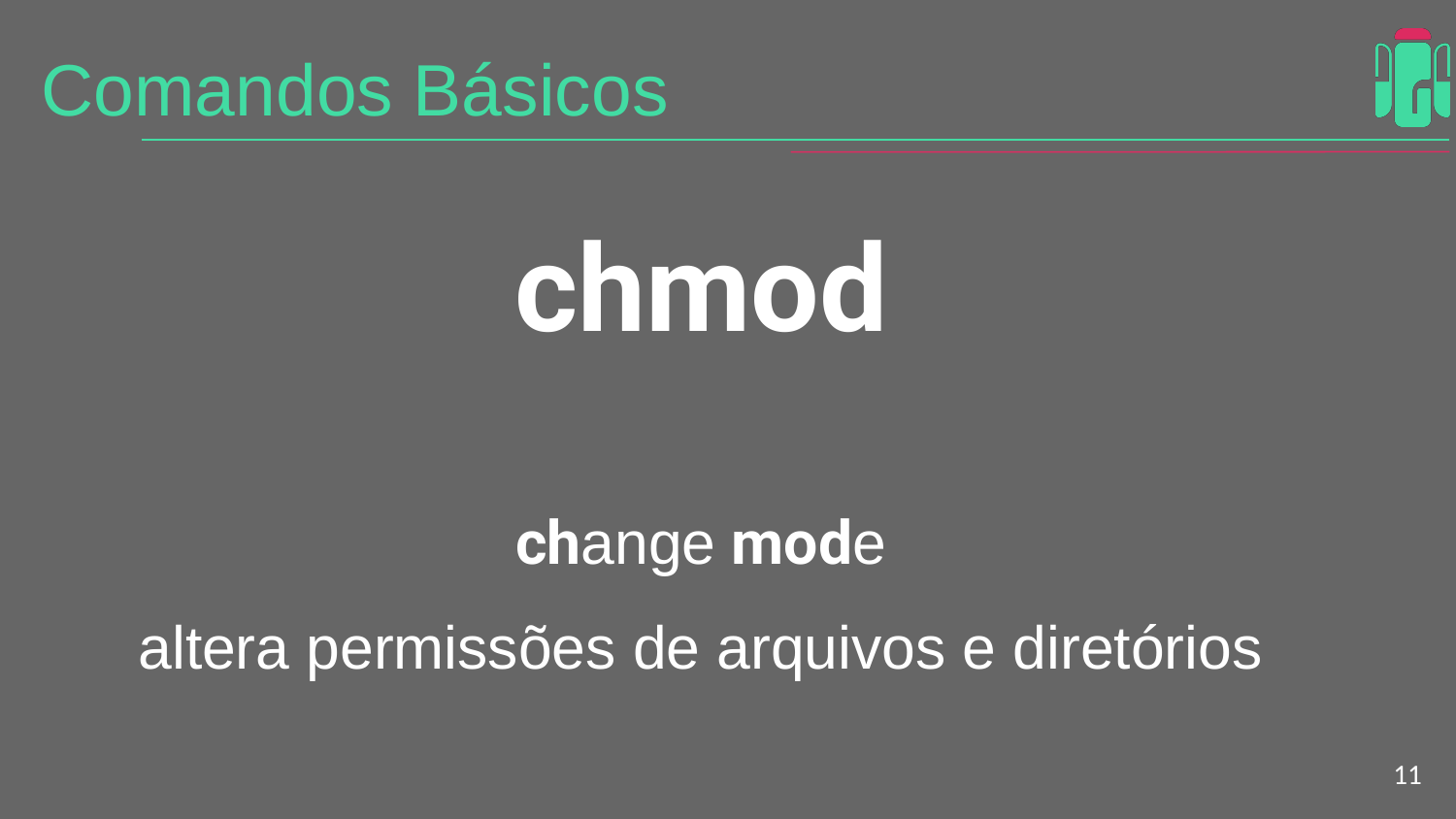

# Comandos Básicos
chmod

change mode
altera permissões de arquivos e diretórios
11